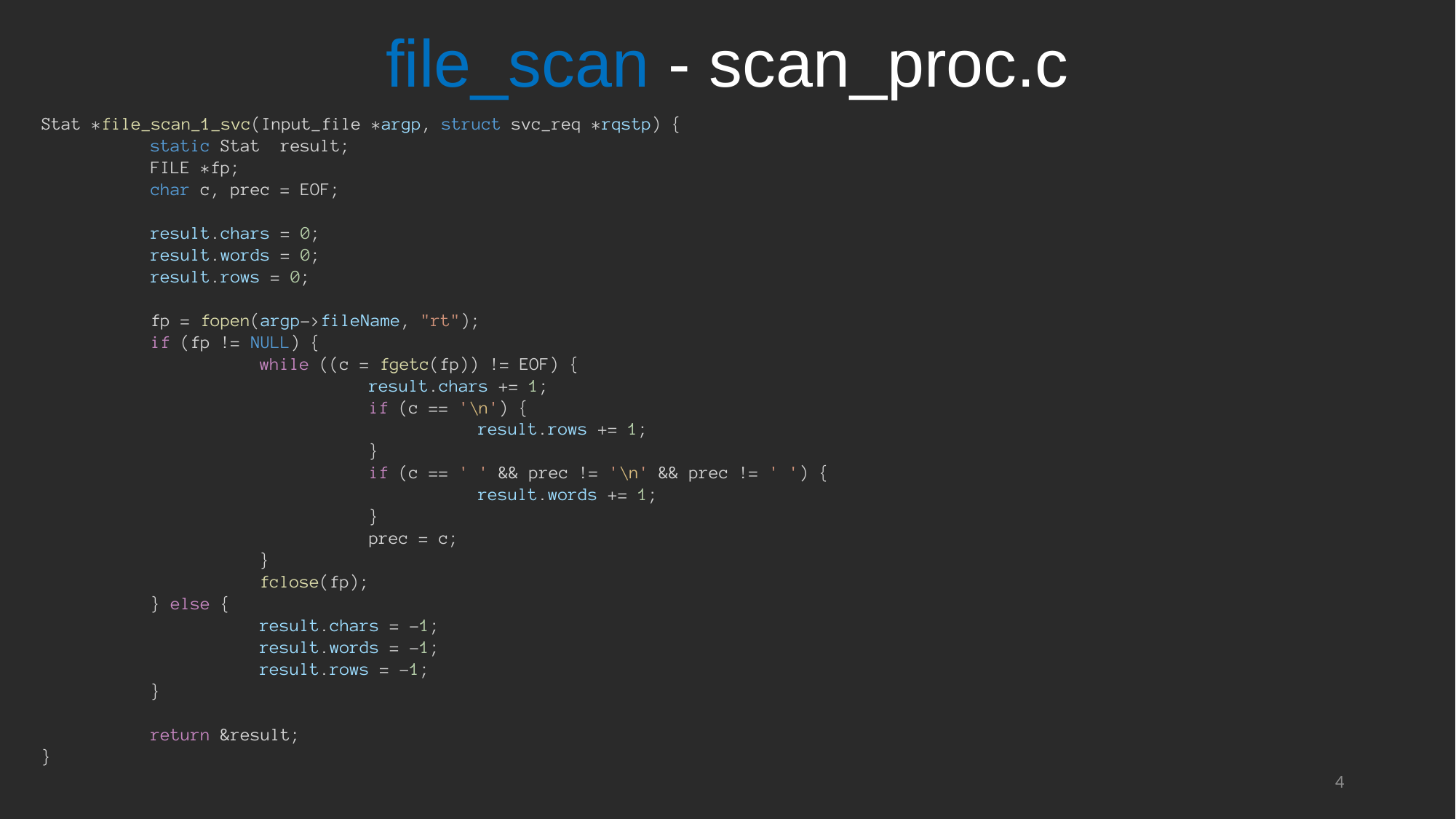

# file_scan - scan_proc.c
Stat *file_scan_1_svc(Input_file *argp, struct svc_req *rqstp) {
	static Stat  result;
	FILE *fp;
	char c, prec = EOF;

	result.chars = 0;
	result.words = 0;
	result.rows = 0;

	fp = fopen(argp->fileName, "rt");
	if (fp != NULL) {
		while ((c = fgetc(fp)) != EOF) {
			result.chars += 1;
			if (c == '\n') {
				result.rows += 1;
			}
			if (c == ' ' && prec != '\n' && prec != ' ') {
				result.words += 1;
			}
			prec = c;
		}
		fclose(fp);
	} else {
		result.chars = -1;
		result.words = -1;
		result.rows = -1;
	}

	return &result;
}
4